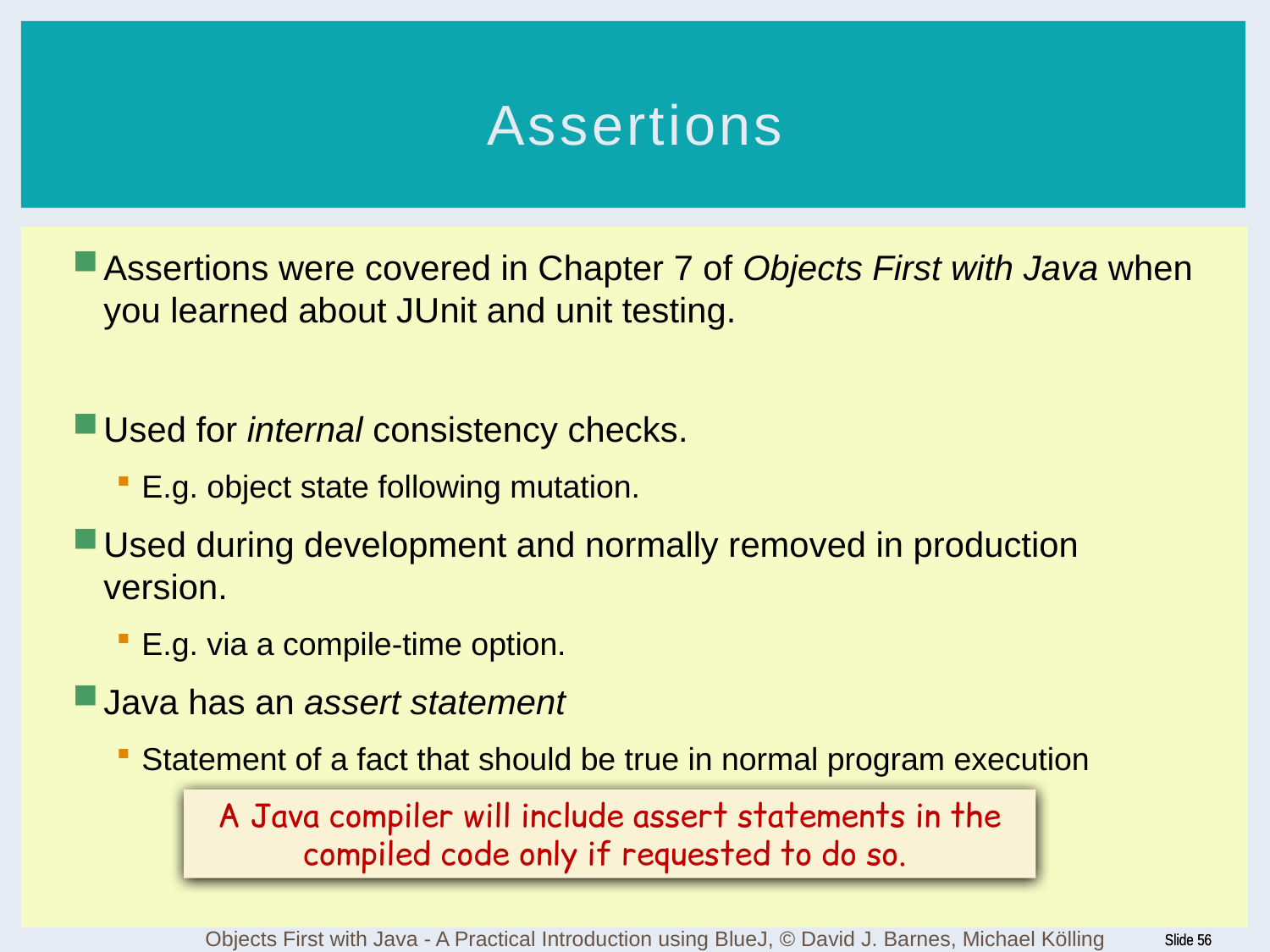

# Assertions
Assertions were covered in Chapter 7 of Objects First with Java when you learned about JUnit and unit testing.

Used for internal consistency checks.
E.g. object state following mutation.
Used during development and normally removed in production version.
E.g. via a compile-time option.
Java has an assert statement
Statement of a fact that should be true in normal program execution
A Java compiler will include assert statements in the compiled code only if requested to do so.
Objects First with Java - A Practical Introduction using BlueJ, © David J. Barnes, Michael Kölling